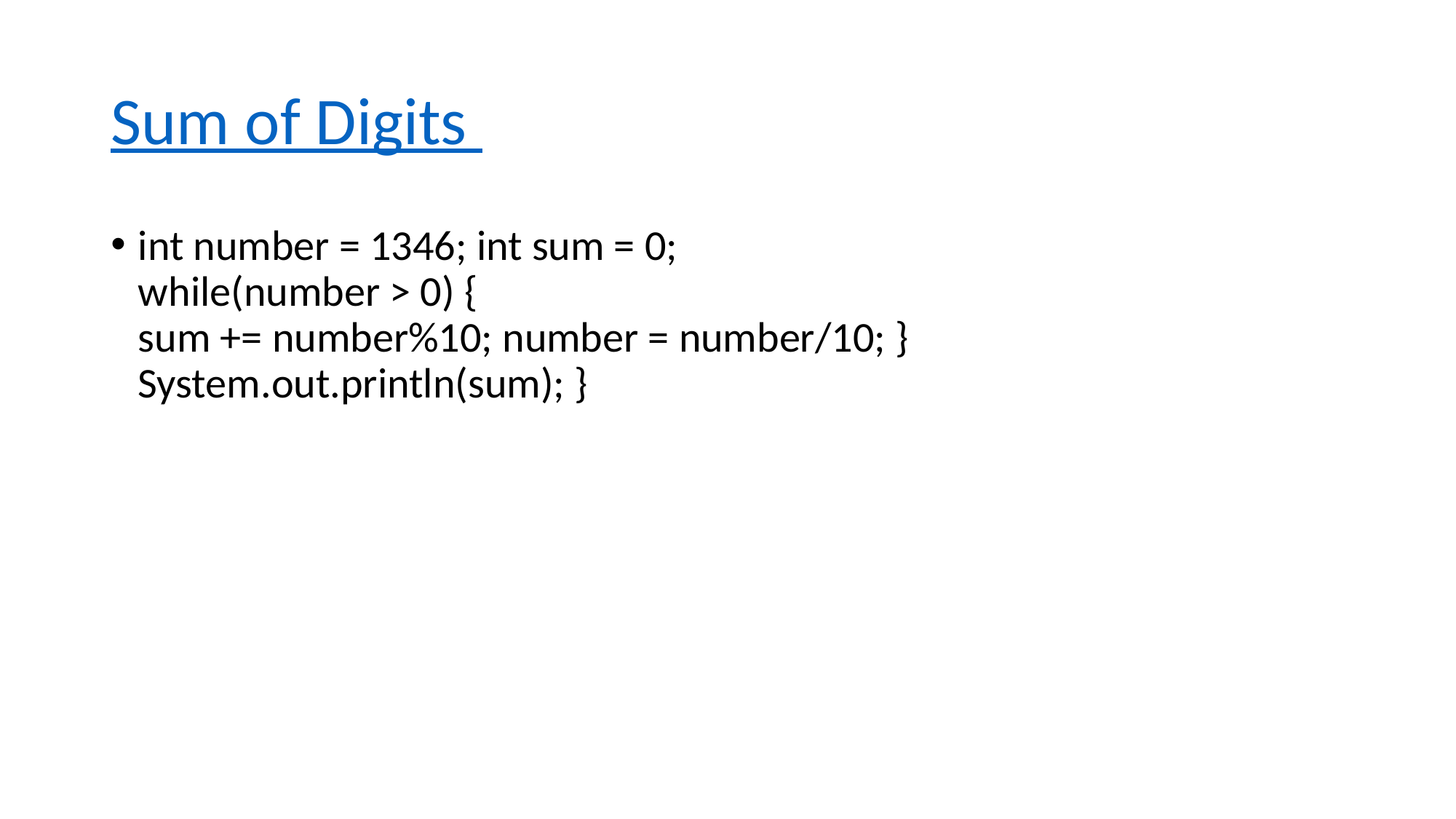

# Sum of Digits
int number = 1346; int sum = 0;
while(number > 0) {
sum += number%10; number = number/10; } System.out.println(sum); }